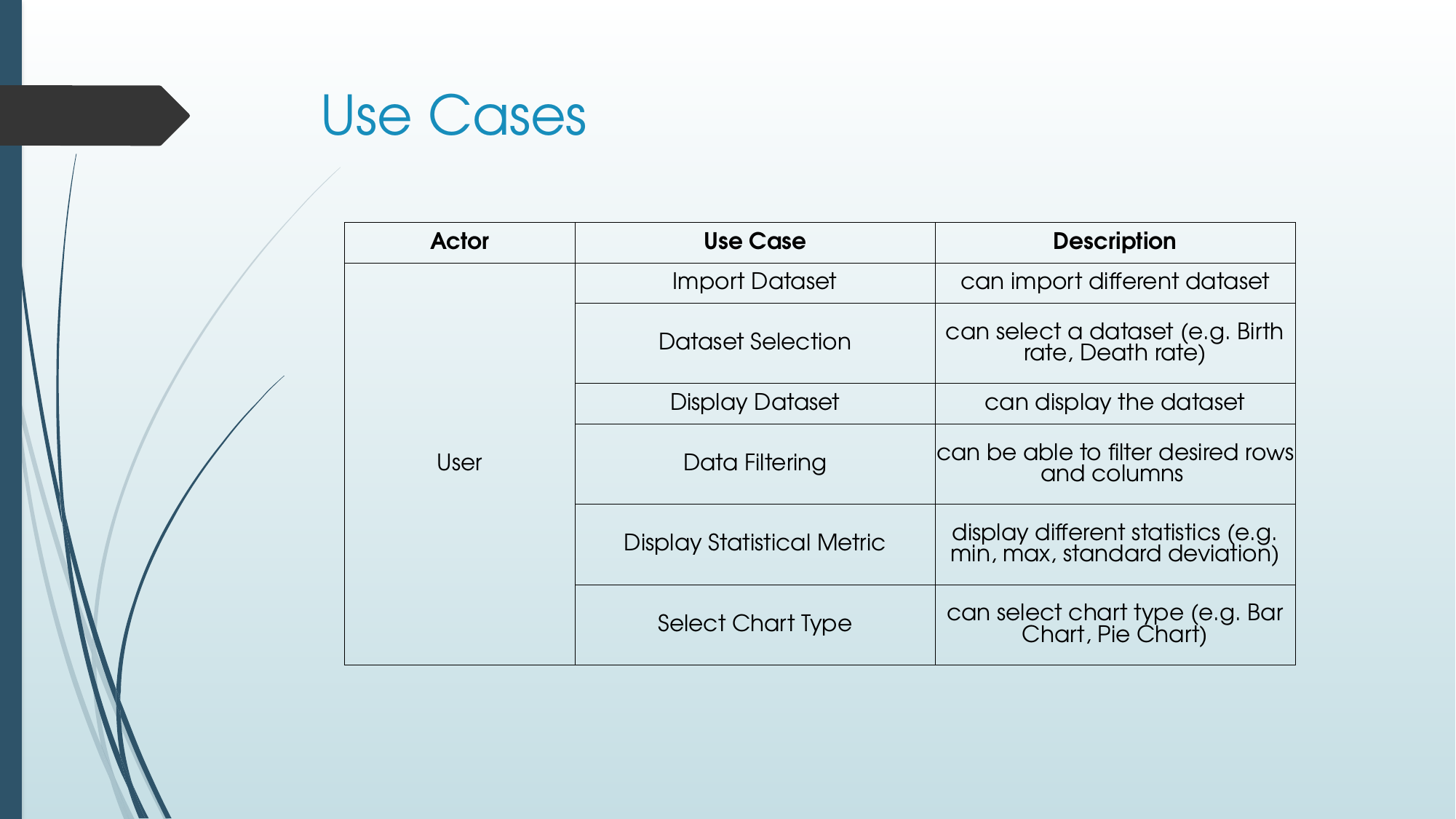

# Use Cases
| Actor | Use Case | Description |
| --- | --- | --- |
| User | Import Dataset | can import different dataset |
|  | Dataset Selection | can select a dataset (e.g. Birth rate, Death rate) |
|  | Display Dataset | can display the dataset |
|  | Data Filtering | can be able to filter desired rows and columns |
|  | Display Statistical Metric | display different statistics (e.g. min, max, standard deviation) |
|  | Select Chart Type | can select chart type (e.g. Bar Chart, Pie Chart) |